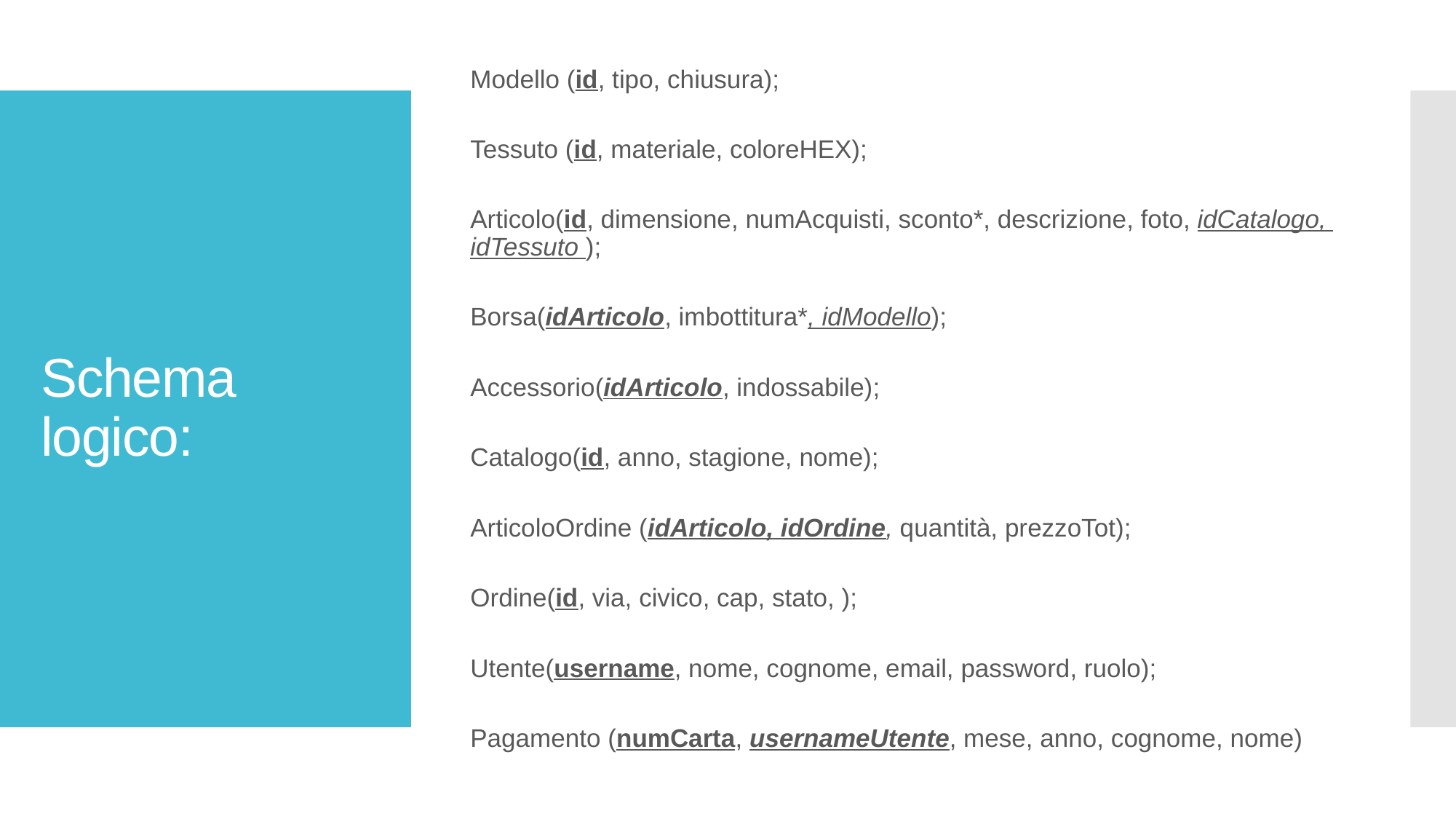

Modello (id, tipo, chiusura);
Tessuto (id, materiale, coloreHEX);
Articolo(id, dimensione, numAcquisti, sconto*, descrizione, foto, idCatalogo, 		idTessuto );
Borsa(idArticolo, imbottitura*, idModello);
Accessorio(idArticolo, indossabile);
Catalogo(id, anno, stagione, nome);
ArticoloOrdine (idArticolo, idOrdine, quantità, prezzoTot);
Ordine(id, via, civico, cap, stato, );
Utente(username, nome, cognome, email, password, ruolo);
Pagamento (numCarta, usernameUtente, mese, anno, cognome, nome)
# Schema logico: